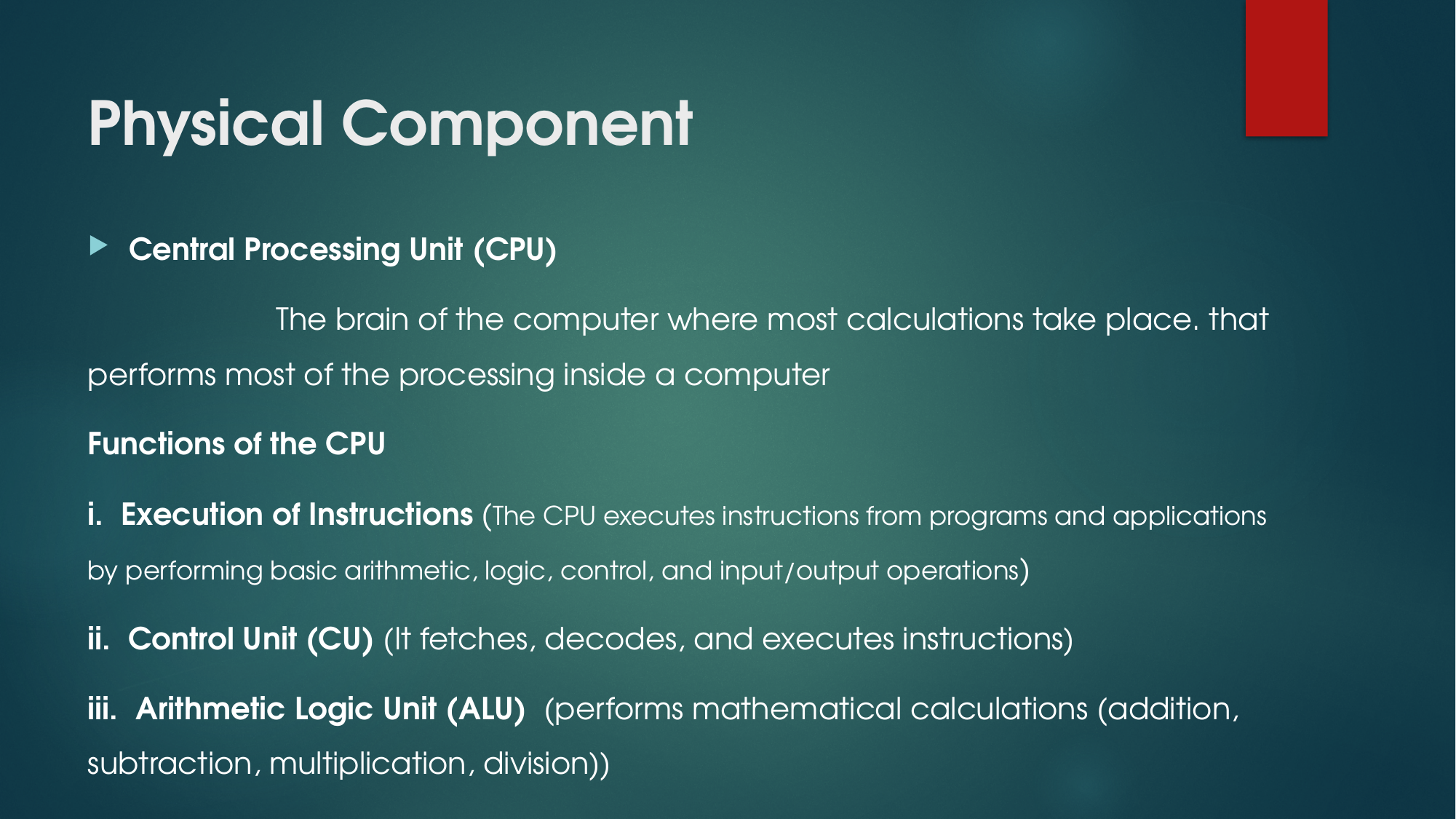

# Physical Component
Central Processing Unit (CPU)
                      The brain of the computer where most calculations take place. that performs most of the processing inside a computer
Functions of the CPU
i.  Execution of Instructions (The CPU executes instructions from programs and applications by performing basic arithmetic, logic, control, and input/output operations)
ii.  Control Unit (CU) (It fetches, decodes, and executes instructions)
iii.  Arithmetic Logic Unit (ALU)  (performs mathematical calculations (addition, subtraction, multiplication, division))